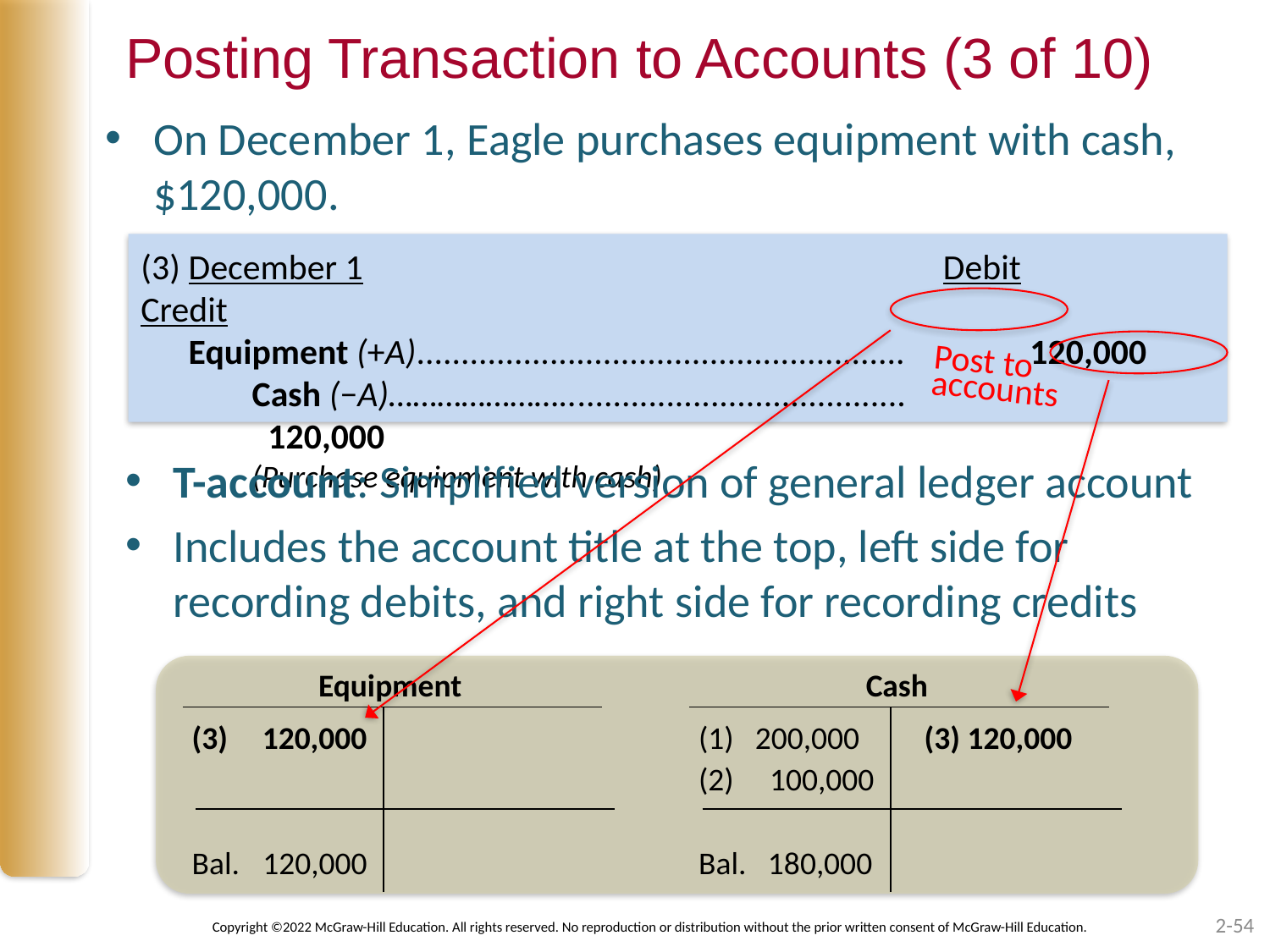

# Posting Transaction to Accounts (3 of 10)
On December 1, Eagle purchases equipment with cash,  $120,000.

(3) December 1		Debit		Credit
Equipment (+A).......................................................	120,000
Cash (−A)………………….......................................			120,000
(Purchase equipment with cash)

Post to
accounts
T-account: Simplified version of general ledger account
Includes the account title at the top, left side for recording debits, and right side for recording credits

Equipment
Cash
(3) 120,000
(3)	120,000

Bal. 	120,000
(1)	200,000
(2)     100,000

Bal.   180,000
2-54
Copyright ©2022 McGraw-Hill Education. All rights reserved. No reproduction or distribution without the prior written consent of McGraw-Hill Education.